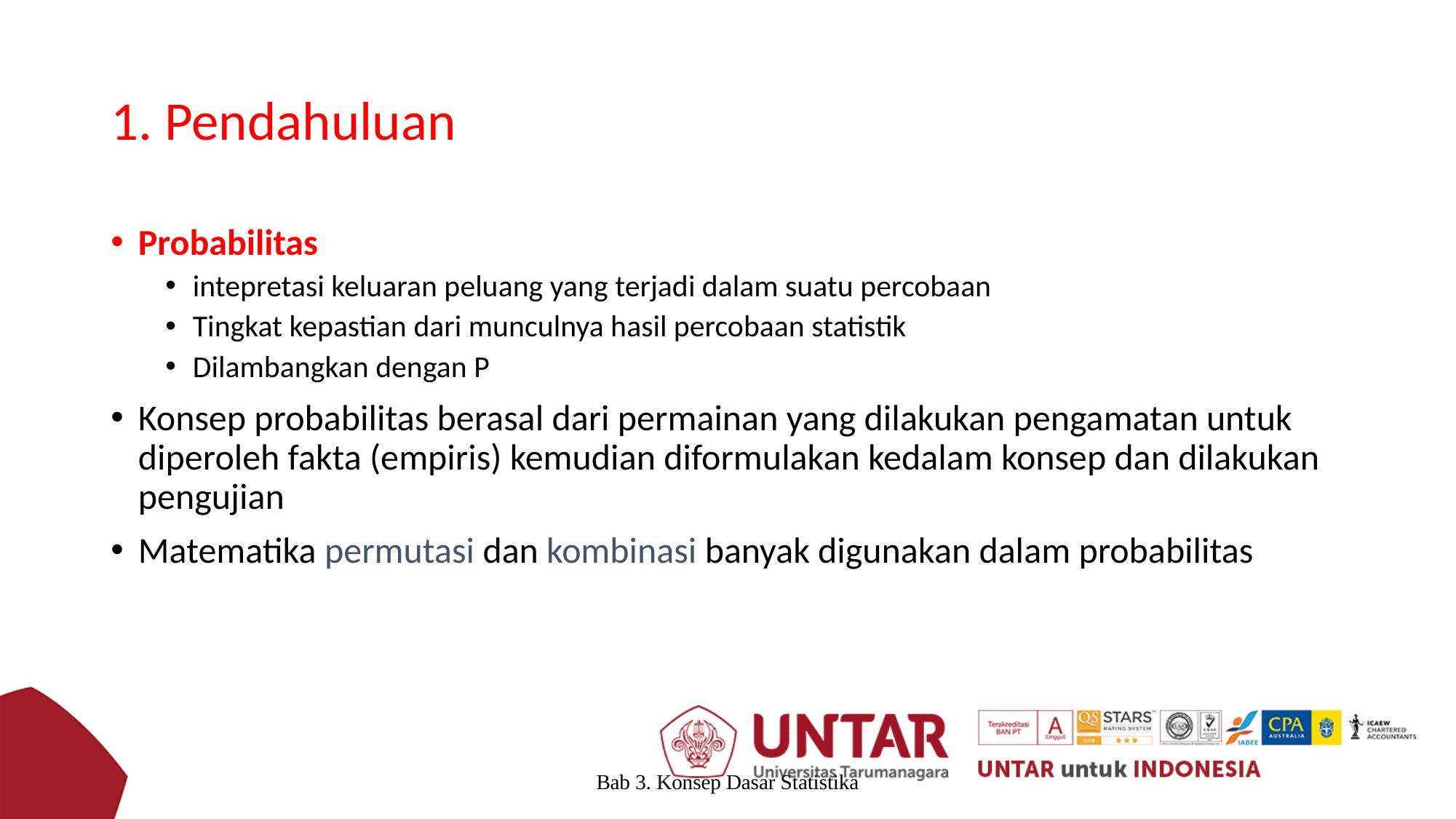

# 1. Pendahuluan
Probabilitas
intepretasi keluaran peluang yang terjadi dalam suatu percobaan
Tingkat kepastian dari munculnya hasil percobaan statistik
Dilambangkan dengan P
Konsep probabilitas berasal dari permainan yang dilakukan pengamatan untuk diperoleh fakta (empiris) kemudian diformulakan kedalam konsep dan dilakukan pengujian
Matematika permutasi dan kombinasi banyak digunakan dalam probabilitas
Bab 3. Konsep Dasar Statistika